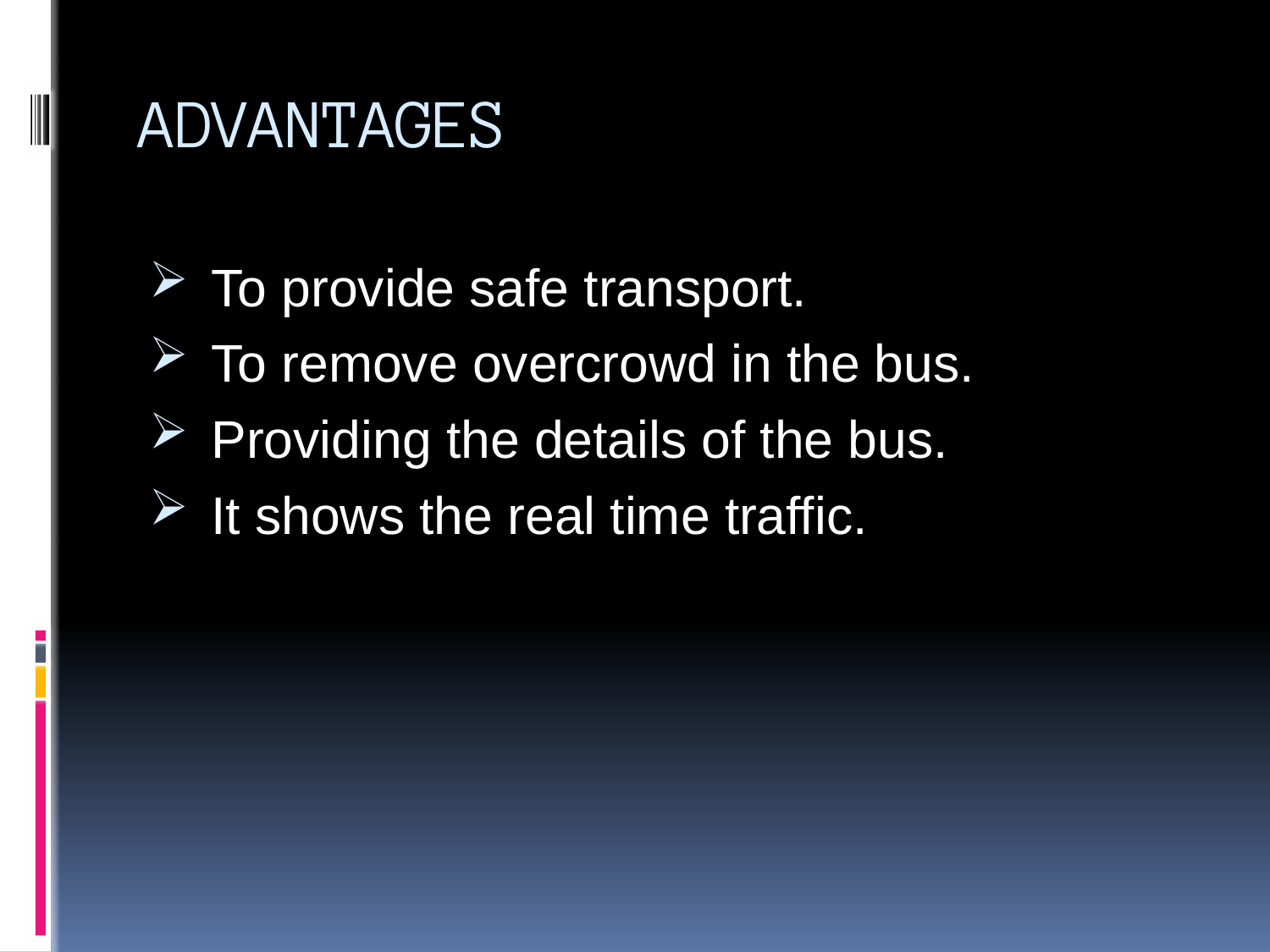

# ADVANTAGES
 To provide safe transport.
 To remove overcrowd in the bus.
 Providing the details of the bus.
 It shows the real time traffic.